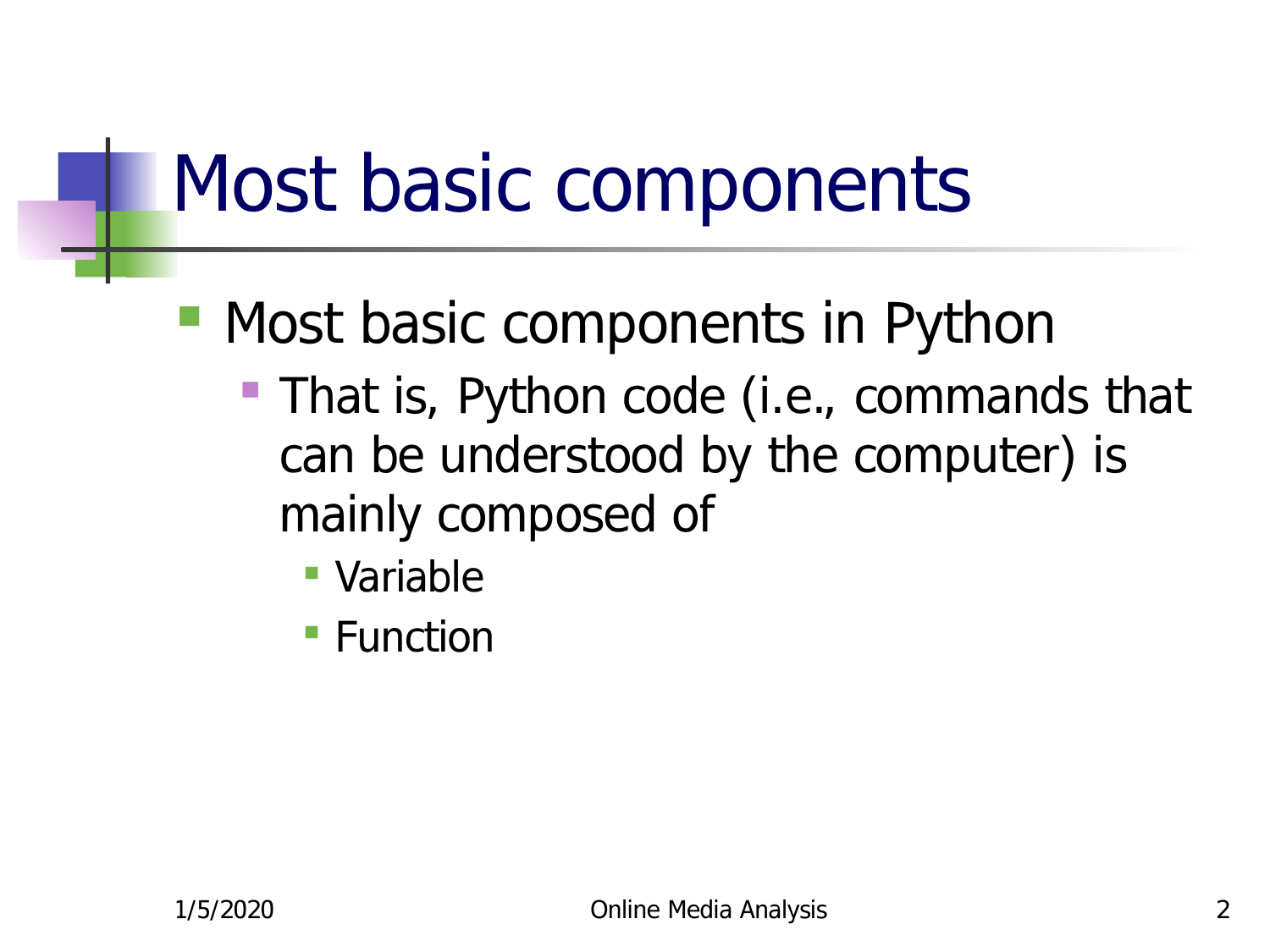

# Most basic components
Most basic components in Python
That is, Python code (i.e., commands that can be understood by the computer) is mainly composed of
Variable
Function
1/5/2020
Online Media Analysis
2